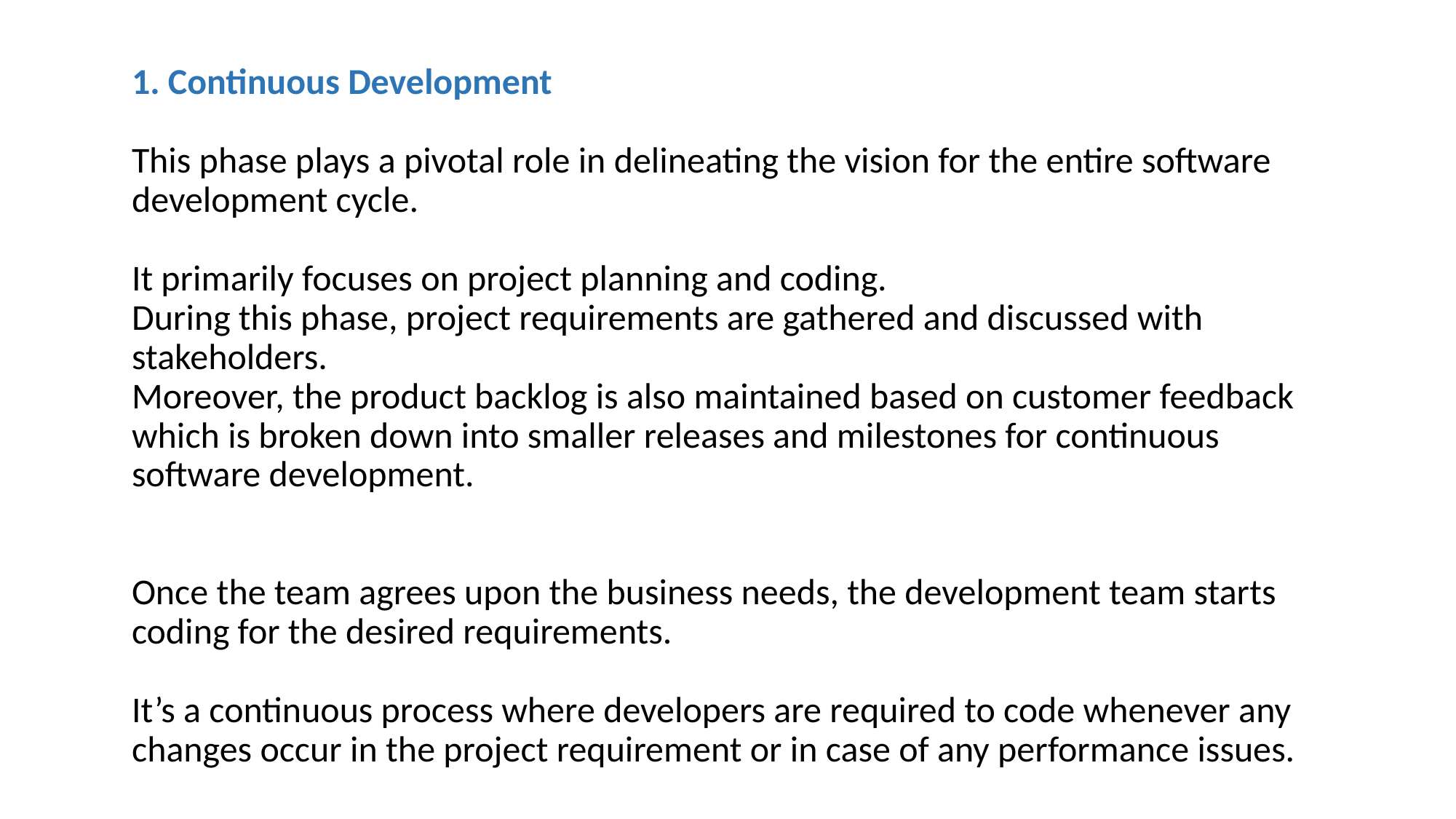

# 1. Continuous Development This phase plays a pivotal role in delineating the vision for the entire software development cycle. It primarily focuses on project planning and coding. During this phase, project requirements are gathered and discussed with stakeholders. Moreover, the product backlog is also maintained based on customer feedback which is broken down into smaller releases and milestones for continuous software development.  Once the team agrees upon the business needs, the development team starts coding for the desired requirements. It’s a continuous process where developers are required to code whenever any changes occur in the project requirement or in case of any performance issues.